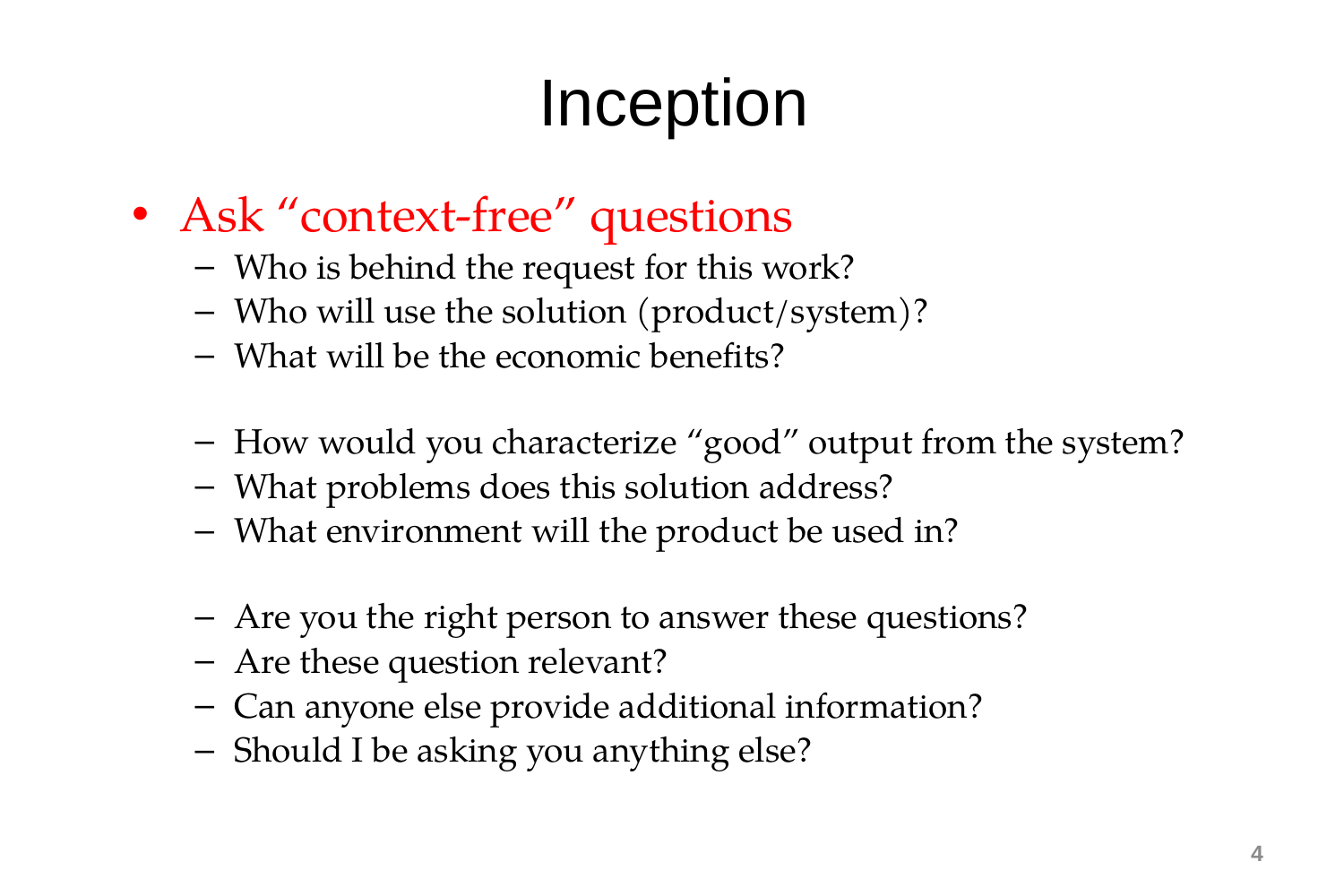

Inception
Ask “context-free” questions
Who is behind the request for this work?
Who will use the solution (product/system)?
What will be the economic benefits?

How would you characterize “good” output from the system?
What problems does this solution address?
What environment will the product be used in?

Are you the right person to answer these questions?
Are these question relevant?
Can anyone else provide additional information?
Should I be asking you anything else?
4